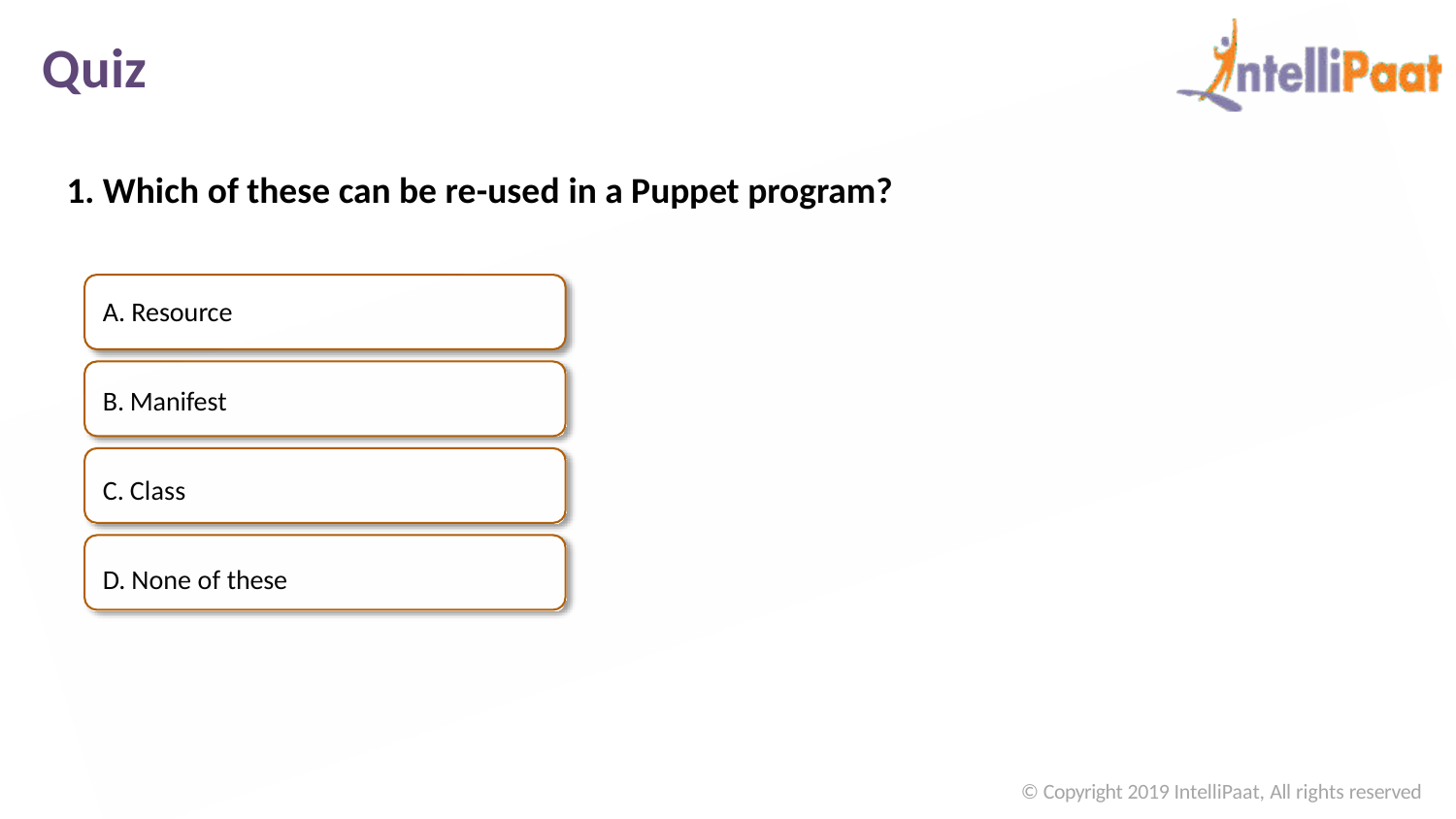

# Quiz
1. Which of these can be re-used in a Puppet program?

Resource

Manifest

Class

None of these

© Copyright 2019 IntelliPaat, All rights reserved